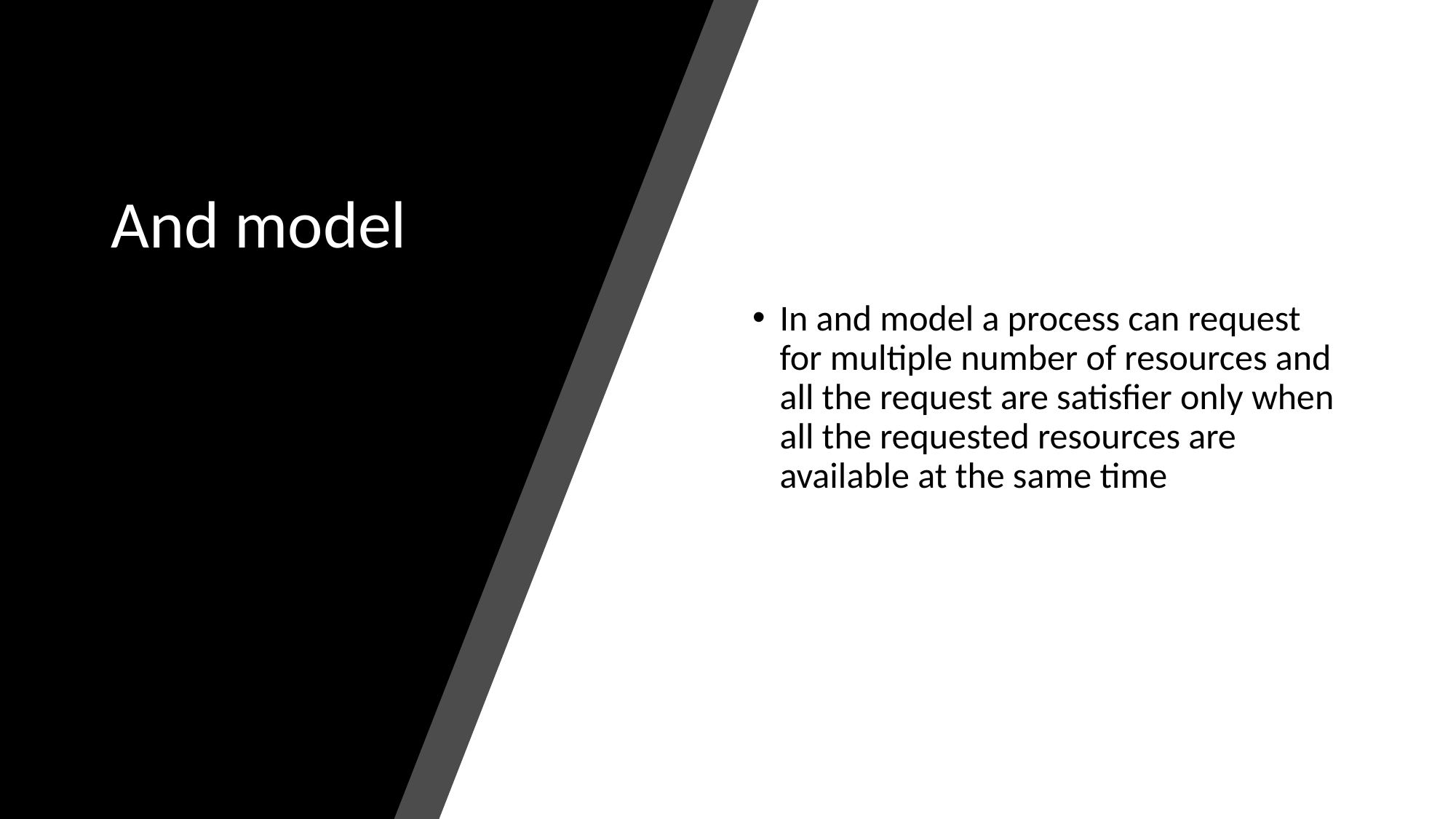

# And model

In and model a process can request for multiple number of resources and all the request are satisfier only when all the requested resources are available at the same time